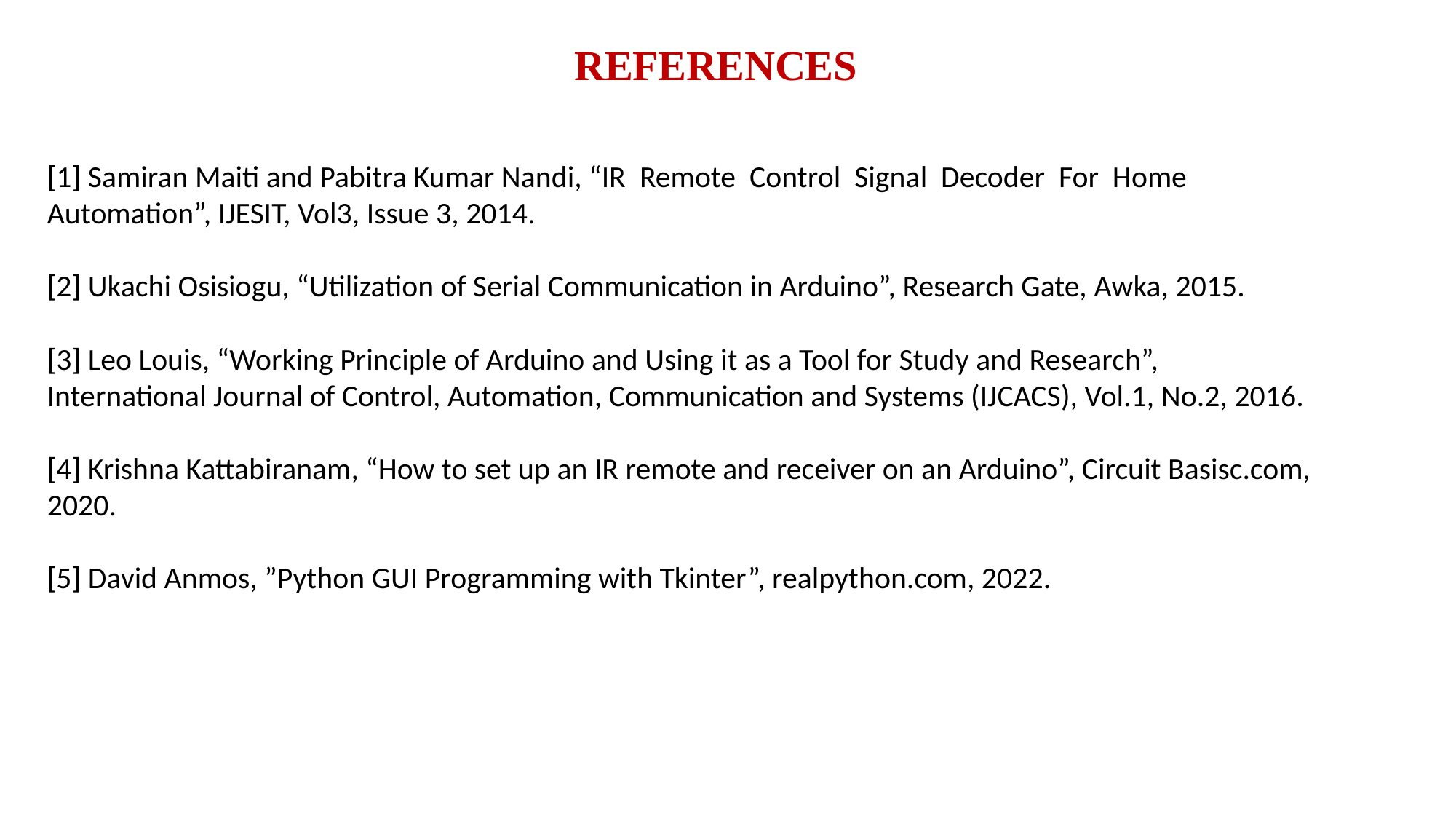

# REFERENCES
[1] Samiran Maiti and Pabitra Kumar Nandi, “IR  Remote  Control  Signal  Decoder  For  Home  Automation”, IJESIT, Vol3, Issue 3, 2014.

[2] Ukachi Osisiogu, “Utilization of Serial Communication in Arduino”, Research Gate, Awka, 2015.

[3] Leo Louis, “Working Principle of Arduino and Using it as a Tool for Study and Research”, International Journal of Control, Automation, Communication and Systems (IJCACS), Vol.1, No.2, 2016.

[4] Krishna Kattabiranam, “How to set up an IR remote and receiver on an Arduino”, Circuit Basisc.com, 2020.

[5] David Anmos, ”Python GUI Programming with Tkinter”, realpython.com, 2022.